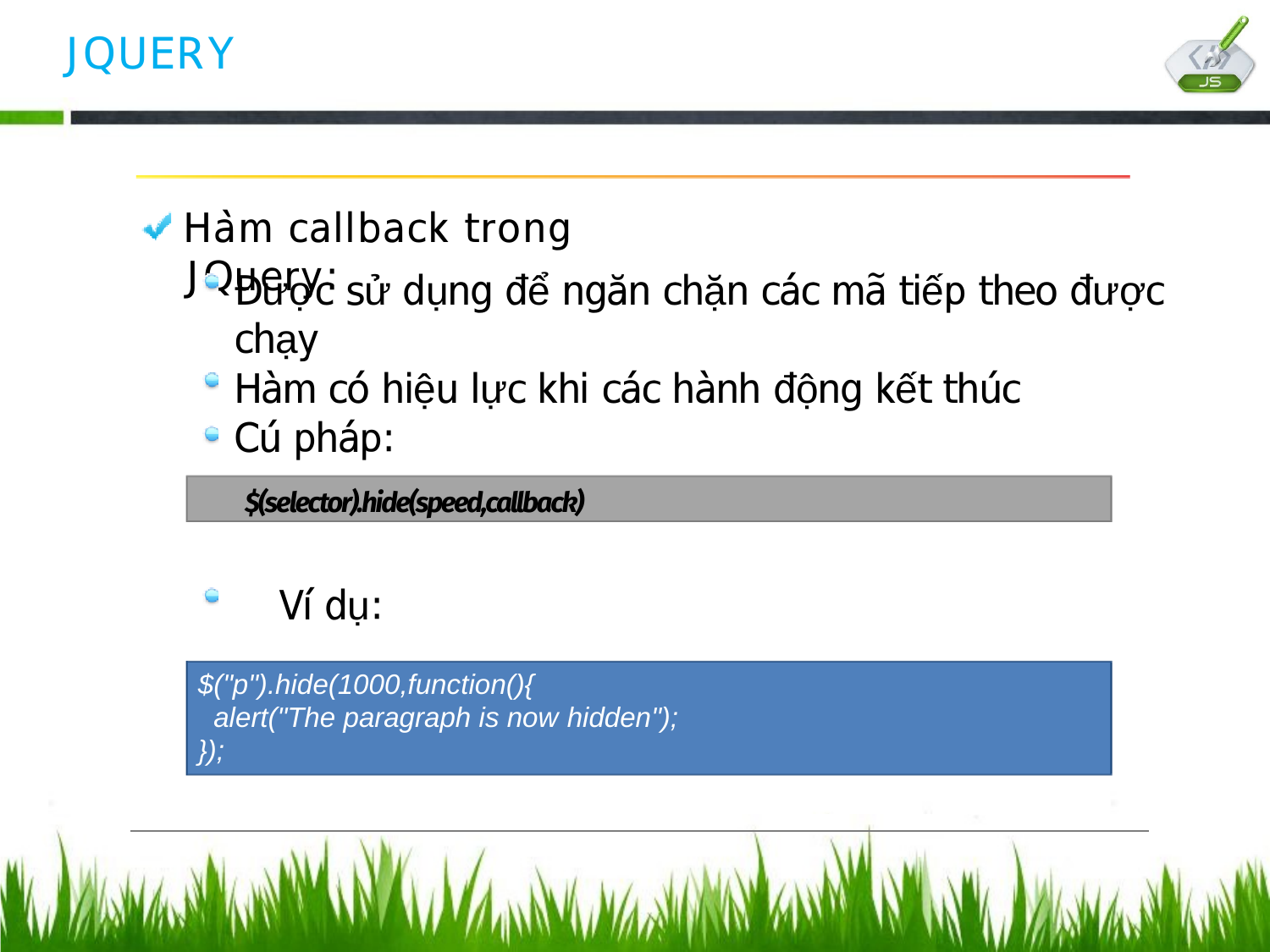

JQUERY

# Hàm callback trong JQuery:

Được sử dụng để ngăn chặn các mã tiếp theo được  chạy
Hàm có hiệu lực khi các hành động kết thúc  Cú pháp:
$(selector).hide(speed,callback)

Ví dụ:

$("p").hide(1000,function(){
alert("The paragraph is now hidden");
});